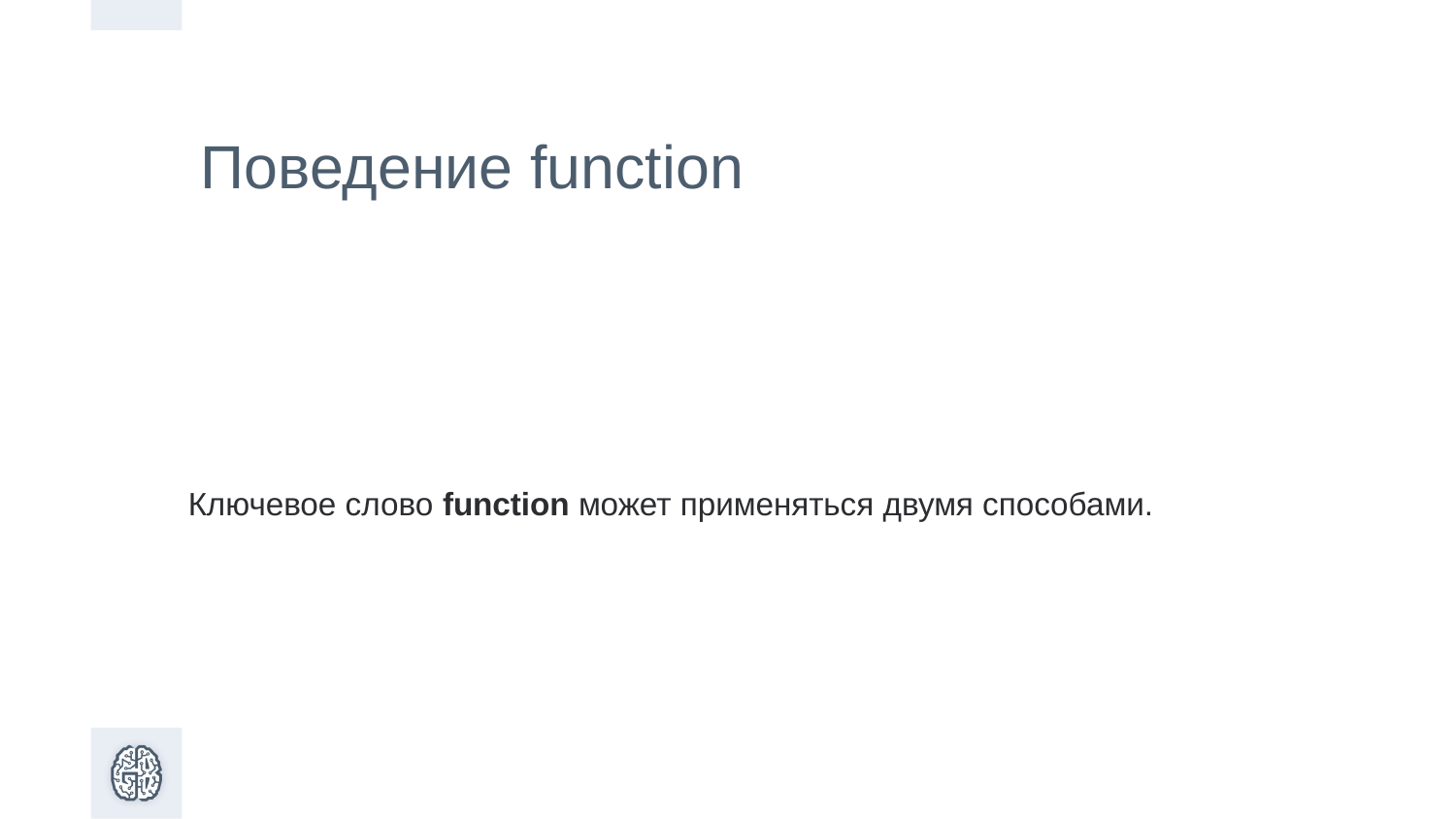

# Поведение function
Ключевое слово function может применяться двумя способами.